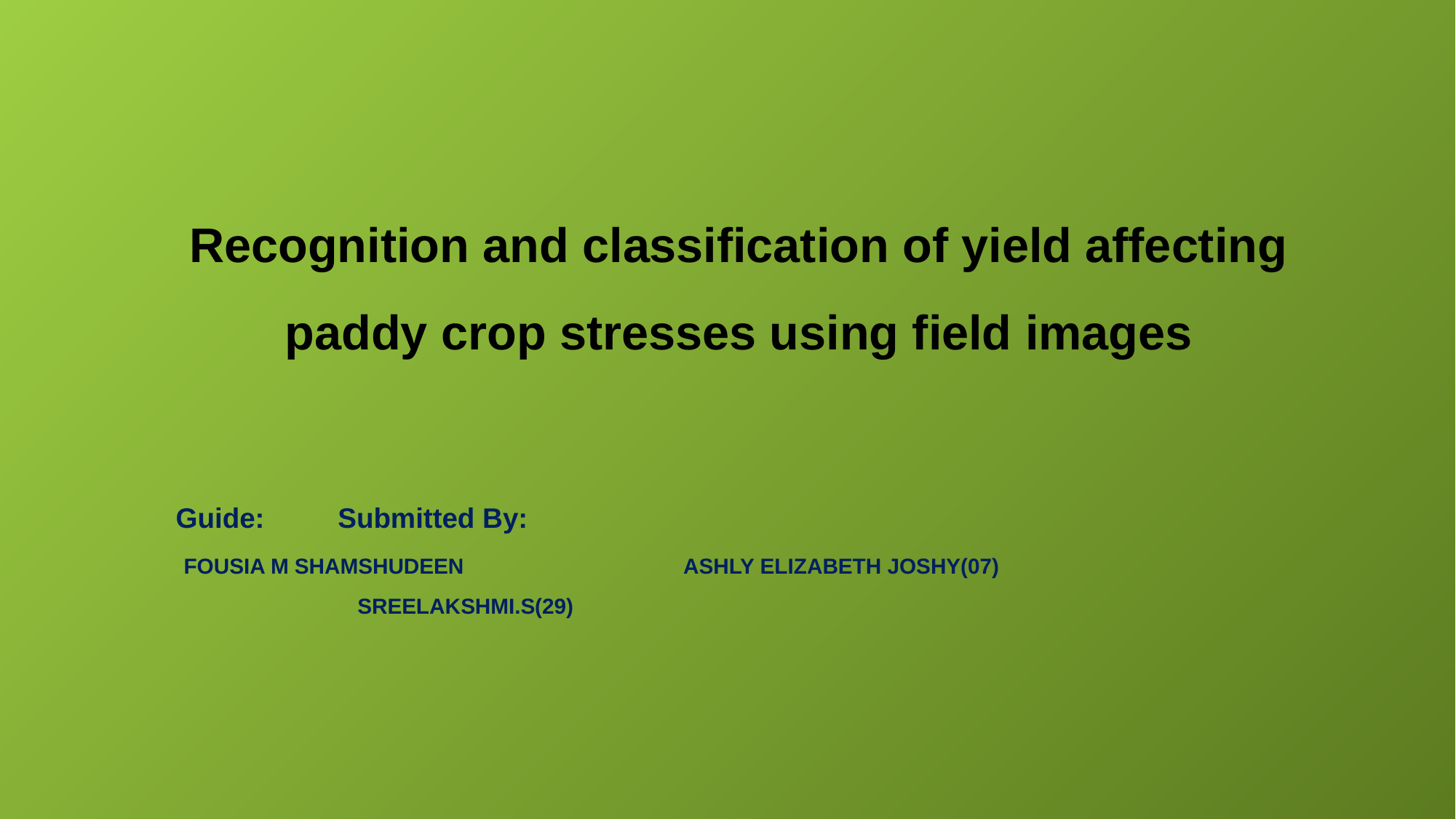

# Recognition and classification of yield affecting paddy crop stresses using field images
Guide:												         Submitted By:
 FOUSIA M SHAMSHUDEEN						                  ASHLY ELIZABETH JOSHY(07)
													               SREELAKSHMI.S(29)